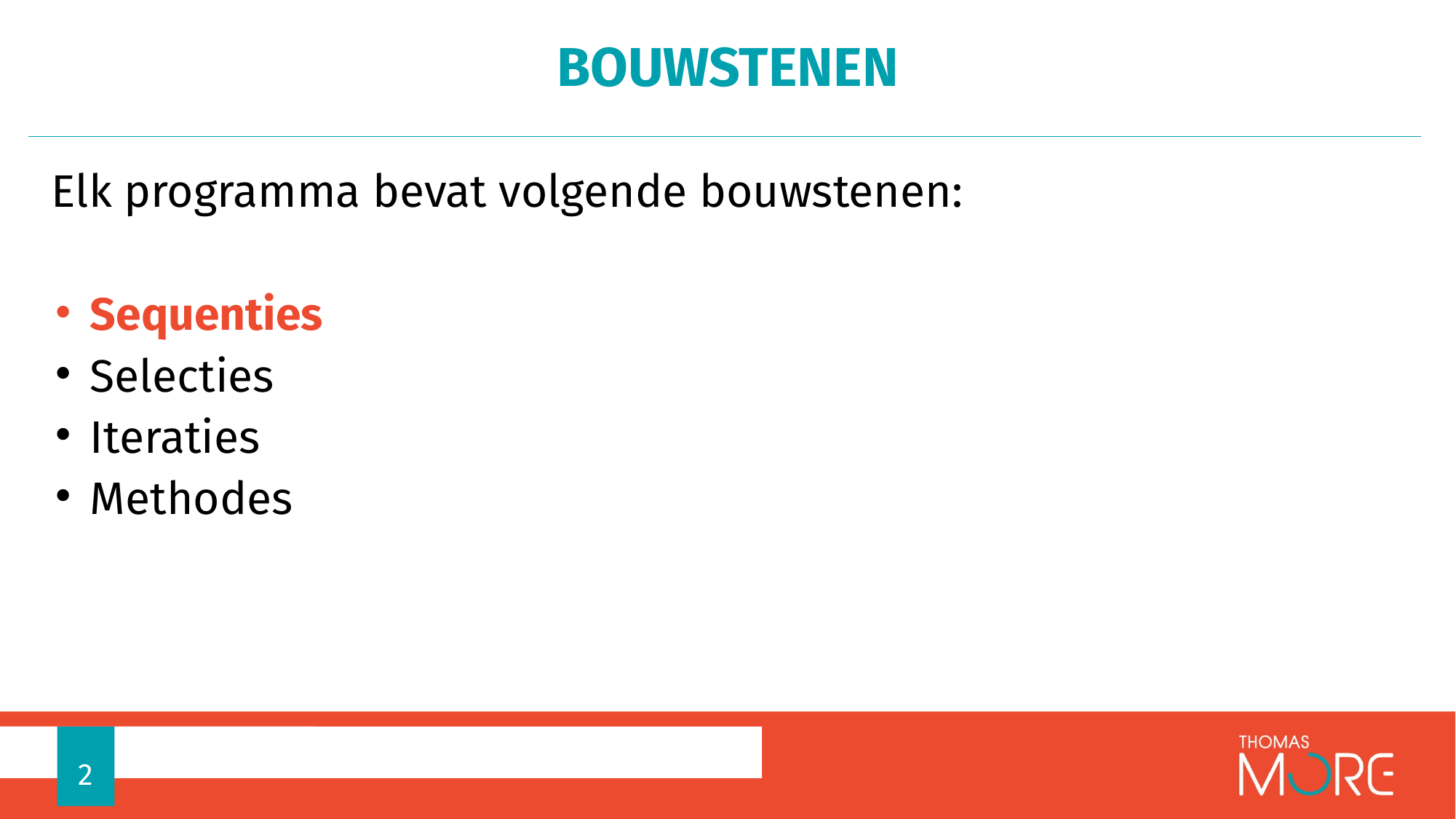

# Bouwstenen
Elk programma bevat volgende bouwstenen:

Sequenties
Selecties
Iteraties
Methodes

2